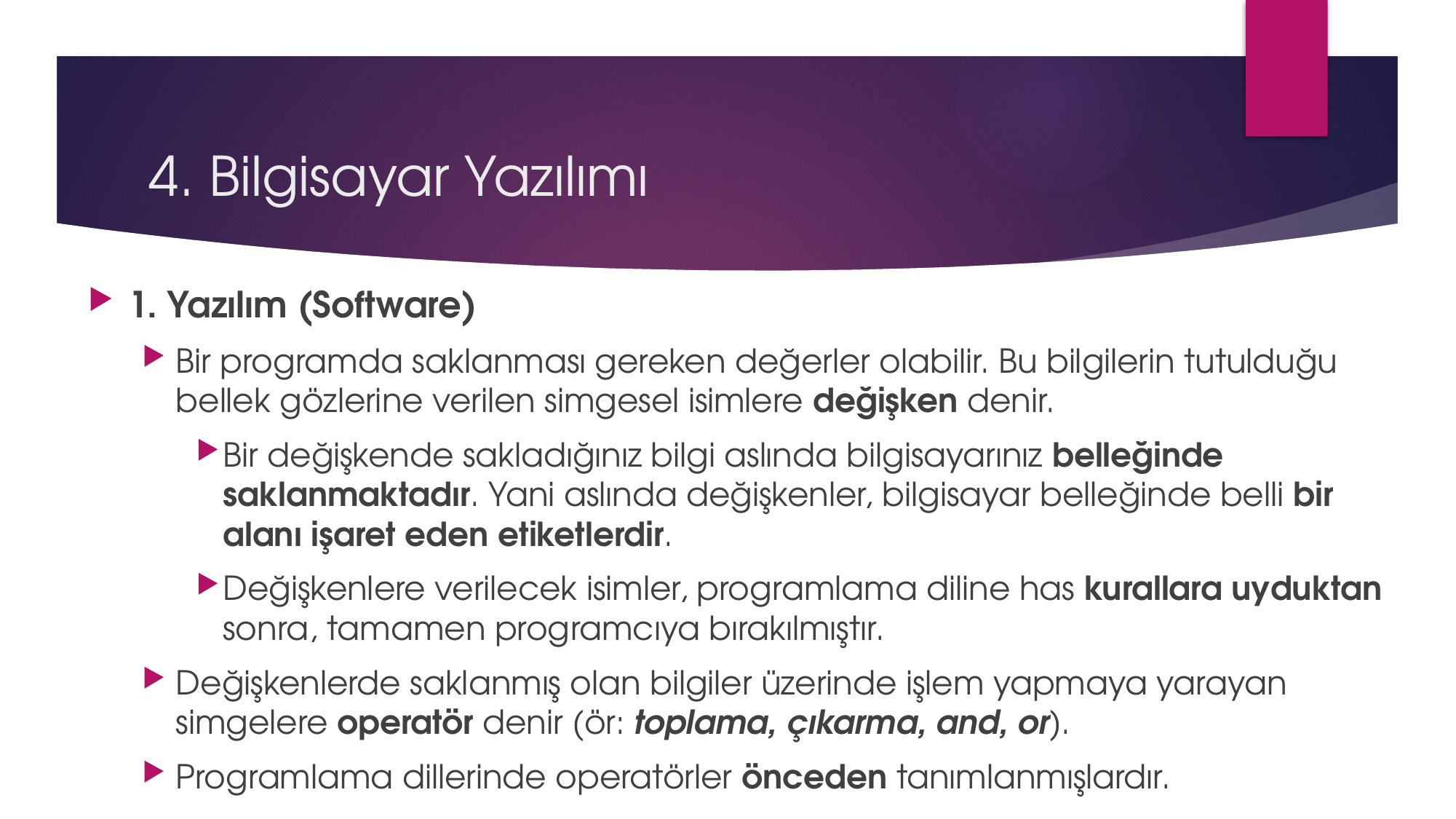

# 4. Bilgisayar Yazılımı
1. Yazılım (Software)
Bir programda saklanması gereken değerler olabilir. Bu bilgilerin tutulduğu bellek gözlerine verilen simgesel isimlere değişken denir.
Bir değişkende sakladığınız bilgi aslında bilgisayarınız belleğinde saklanmaktadır. Yani aslında değişkenler, bilgisayar belleğinde belli bir alanı işaret eden etiketlerdir.
Değişkenlere verilecek isimler, programlama diline has kurallara uyduktan sonra, tamamen programcıya bırakılmıştır.
Değişkenlerde saklanmış olan bilgiler üzerinde işlem yapmaya yarayan simgelere operatör denir (ör: toplama, çıkarma, and, or).
Programlama dillerinde operatörler önceden tanımlanmışlardır.